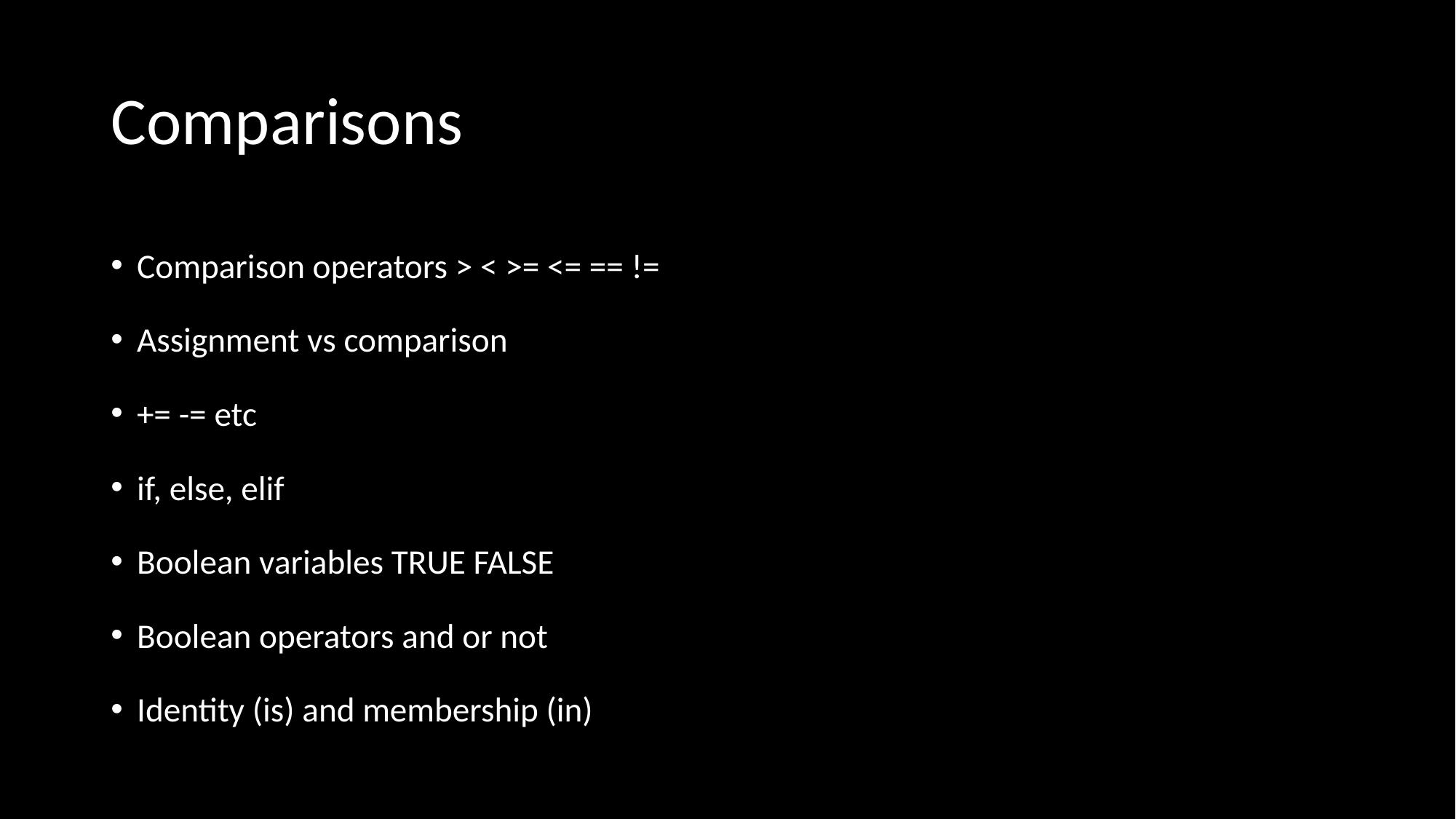

# Comparisons
Comparison operators > < >= <= == !=
Assignment vs comparison
+= -= etc
if, else, elif
Boolean variables TRUE FALSE
Boolean operators and or not
Identity (is) and membership (in)